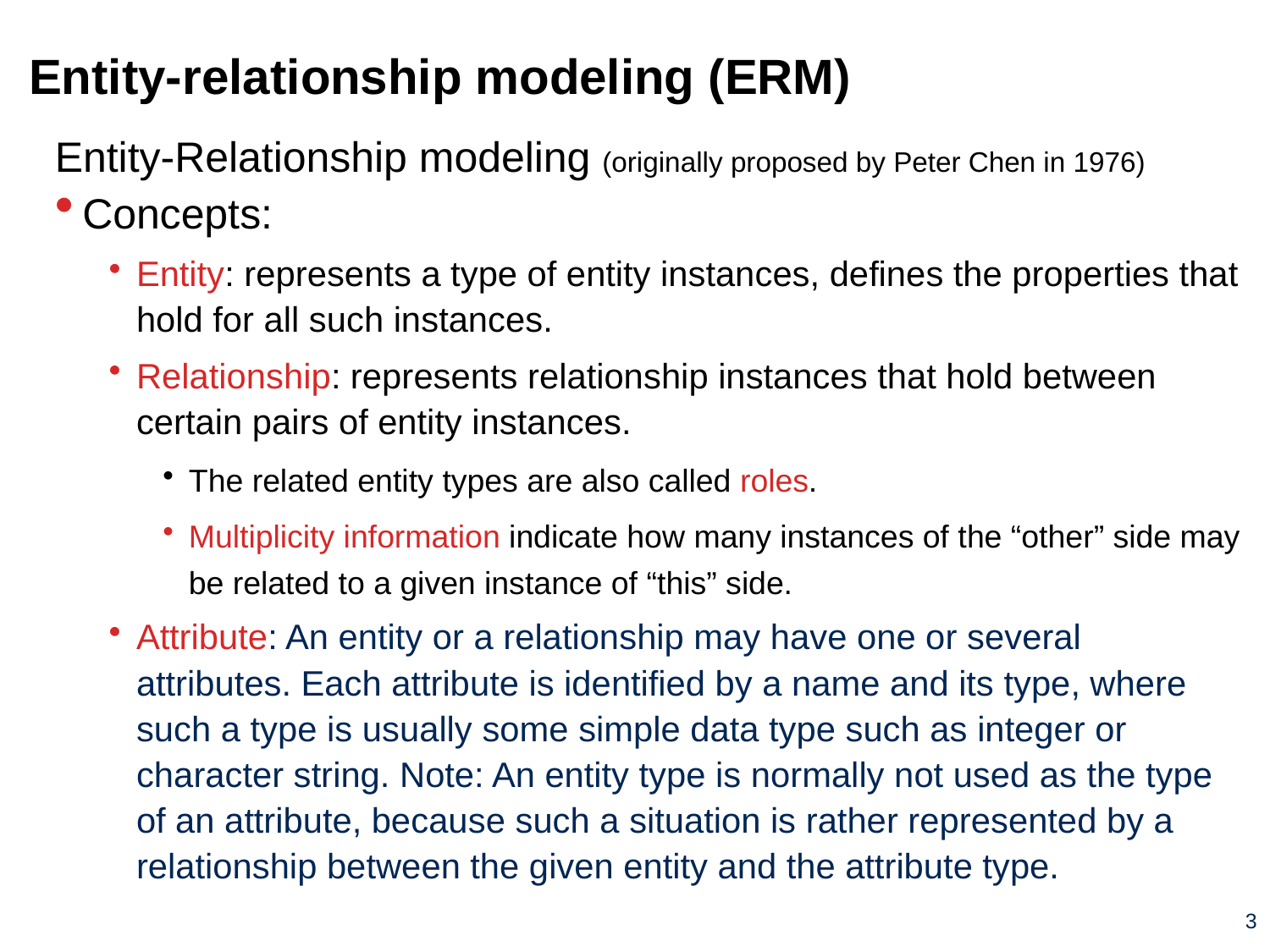

# Entity-relationship modeling (ERM)
Entity-Relationship modeling (originally proposed by Peter Chen in 1976)
Concepts:
Entity: represents a type of entity instances, defines the properties that hold for all such instances.
Relationship: represents relationship instances that hold between certain pairs of entity instances.
The related entity types are also called roles.
Multiplicity information indicate how many instances of the “other” side may be related to a given instance of “this” side.
Attribute: An entity or a relationship may have one or several attributes. Each attribute is identified by a name and its type, where such a type is usually some simple data type such as integer or character string. Note: An entity type is normally not used as the type of an attribute, because such a situation is rather represented by a relationship between the given entity and the attribute type.
3